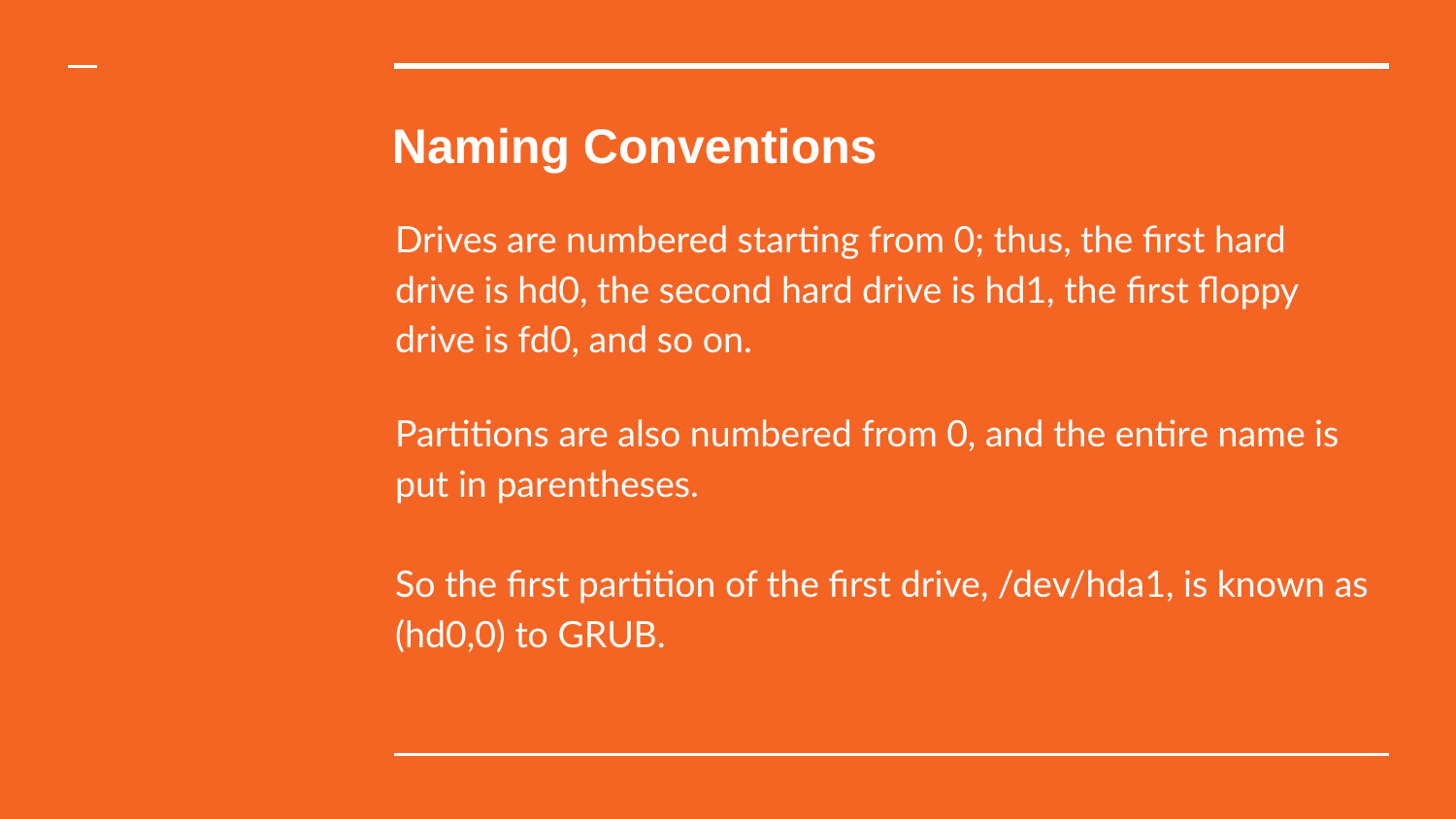

# Naming Conventions
Drives are numbered starting from 0; thus, the first hard drive is hd0, the second hard drive is hd1, the first floppy drive is fd0, and so on.

Partitions are also numbered from 0, and the entire name is put in parentheses.

So the first partition of the first drive, /dev/hda1, is known as (hd0,0) to GRUB.